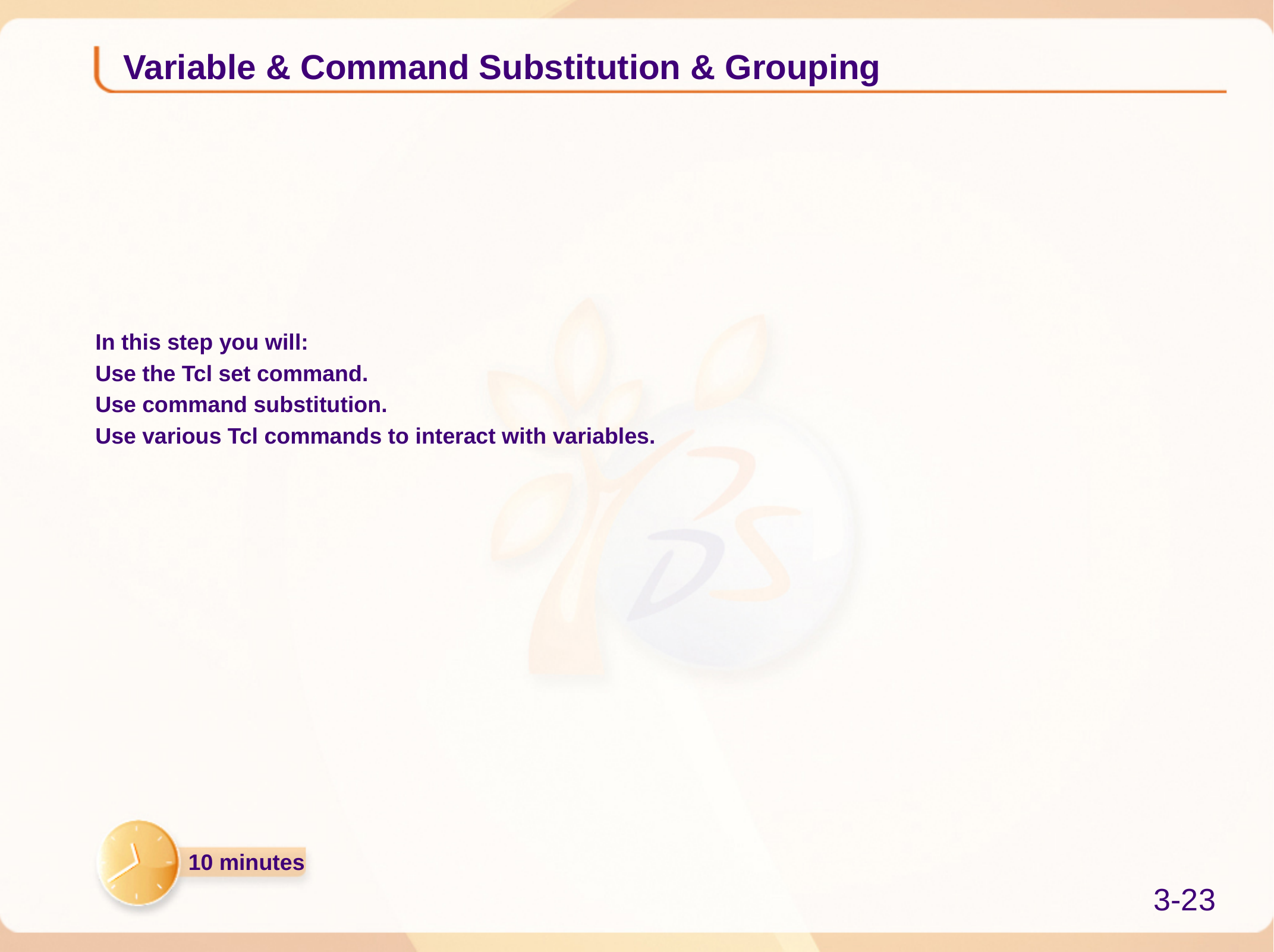

# Variable & Command Substitution & Grouping
In this step you will:
Use the Tcl set command.
Use command substitution.
Use various Tcl commands to interact with variables.

10 minutes
3-23